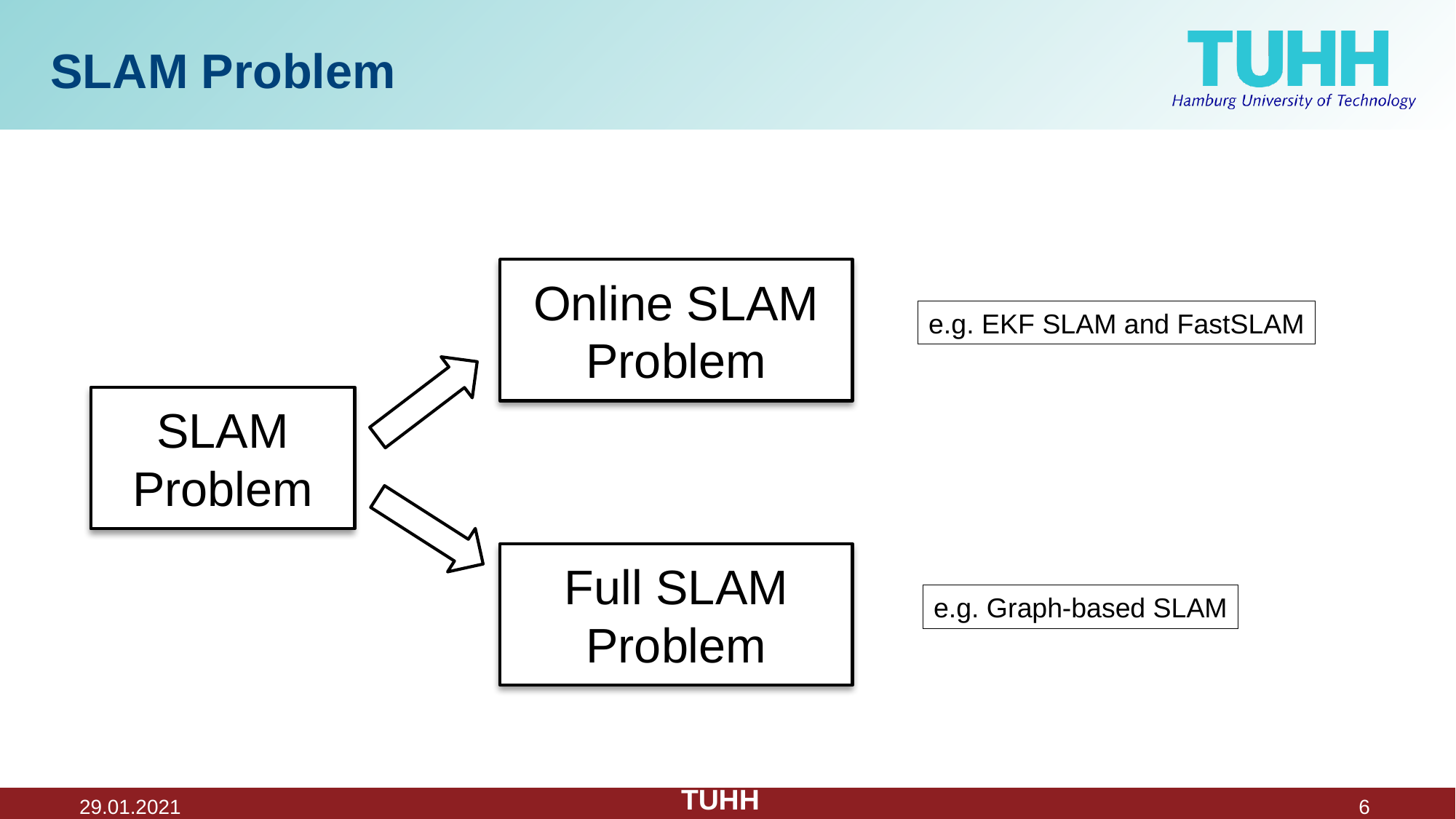

SLAM Problem
Online SLAM Problem
e.g. EKF SLAM and FastSLAM

SLAM Problem

Full SLAM Problem
e.g. Graph-based SLAM